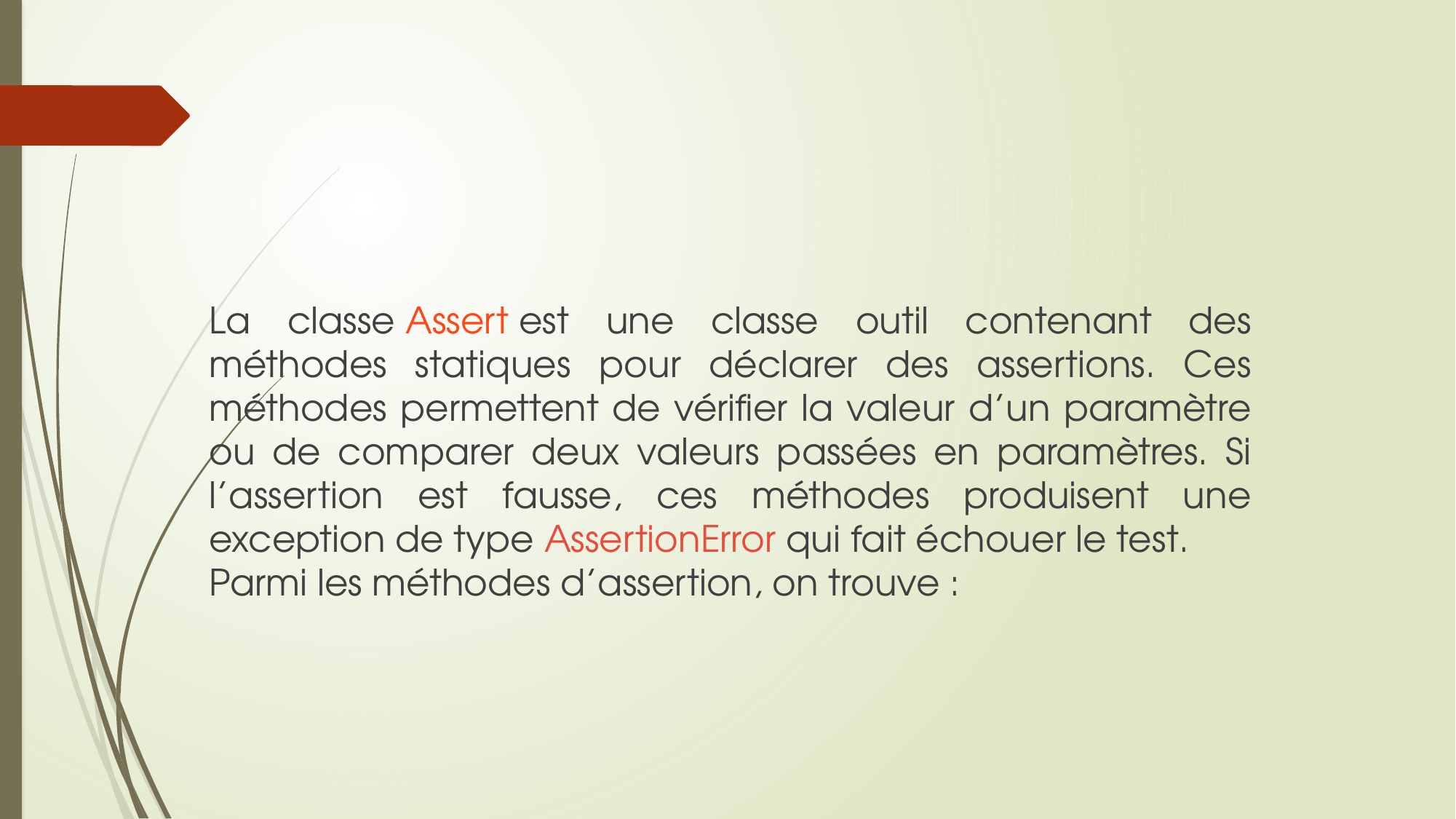

#
La classe Assert est une classe outil contenant des méthodes statiques pour déclarer des assertions. Ces méthodes permettent de vérifier la valeur d’un paramètre ou de comparer deux valeurs passées en paramètres. Si l’assertion est fausse, ces méthodes produisent une exception de type AssertionError qui fait échouer le test.
Parmi les méthodes d’assertion, on trouve :